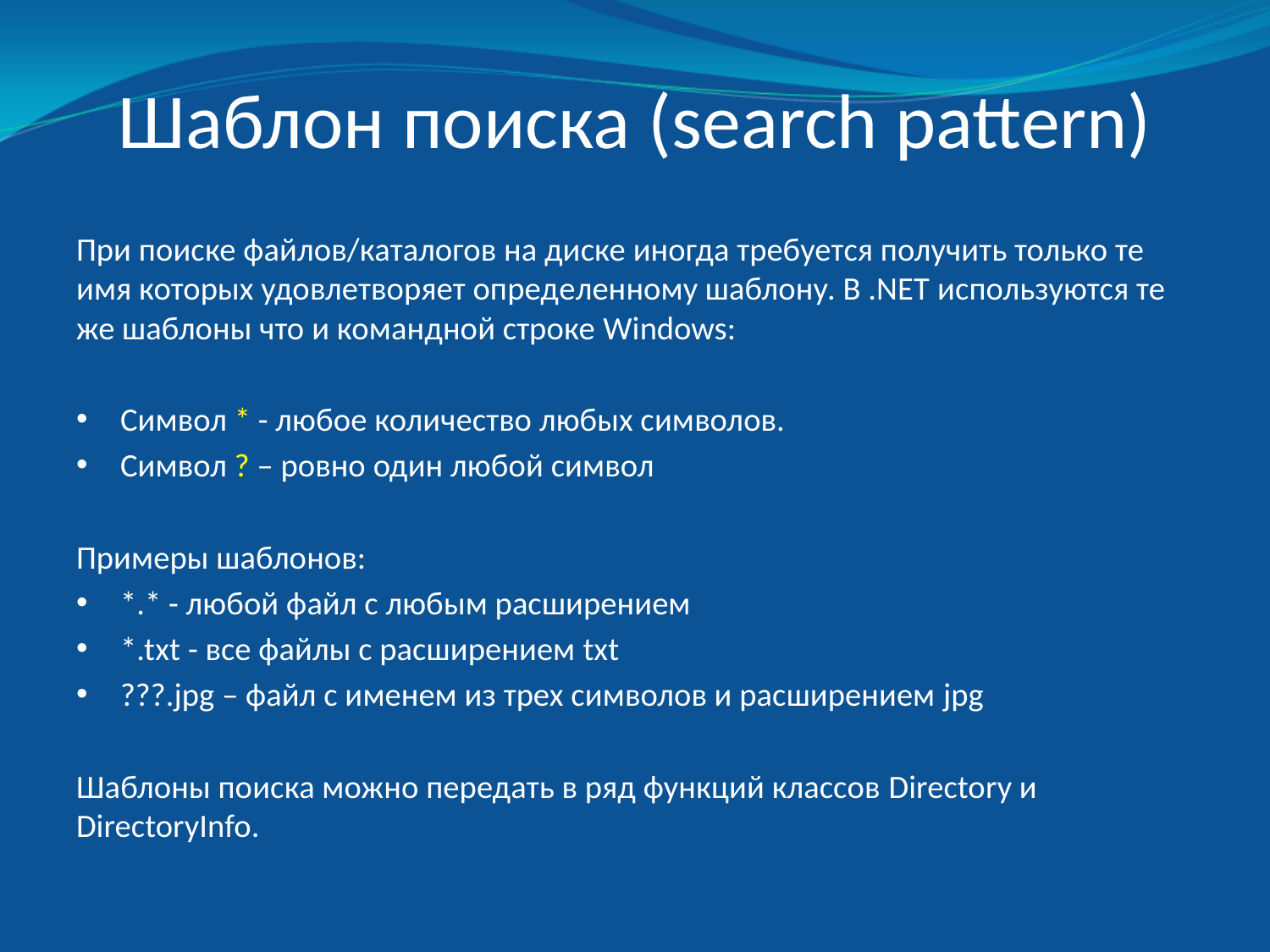

# Шаблон поиска (search pattern)
При поиске файлов/каталогов на диске иногда требуется получить только те имя которых удовлетворяет опредeленному шаблону. В .NET используются те же шаблоны что и командной строке Windows:

Символ * - любое количество любых символов.
Символ ? – ровно один любой символ

Примеры шаблонов:
*.* - любой файл с любым расширением
*.txt - все файлы с расширением txt
???.jpg – файл с именем из трех символов и расширением jpg

Шаблоны поиска можно передать в ряд функций классов Directory и DirectoryInfo.